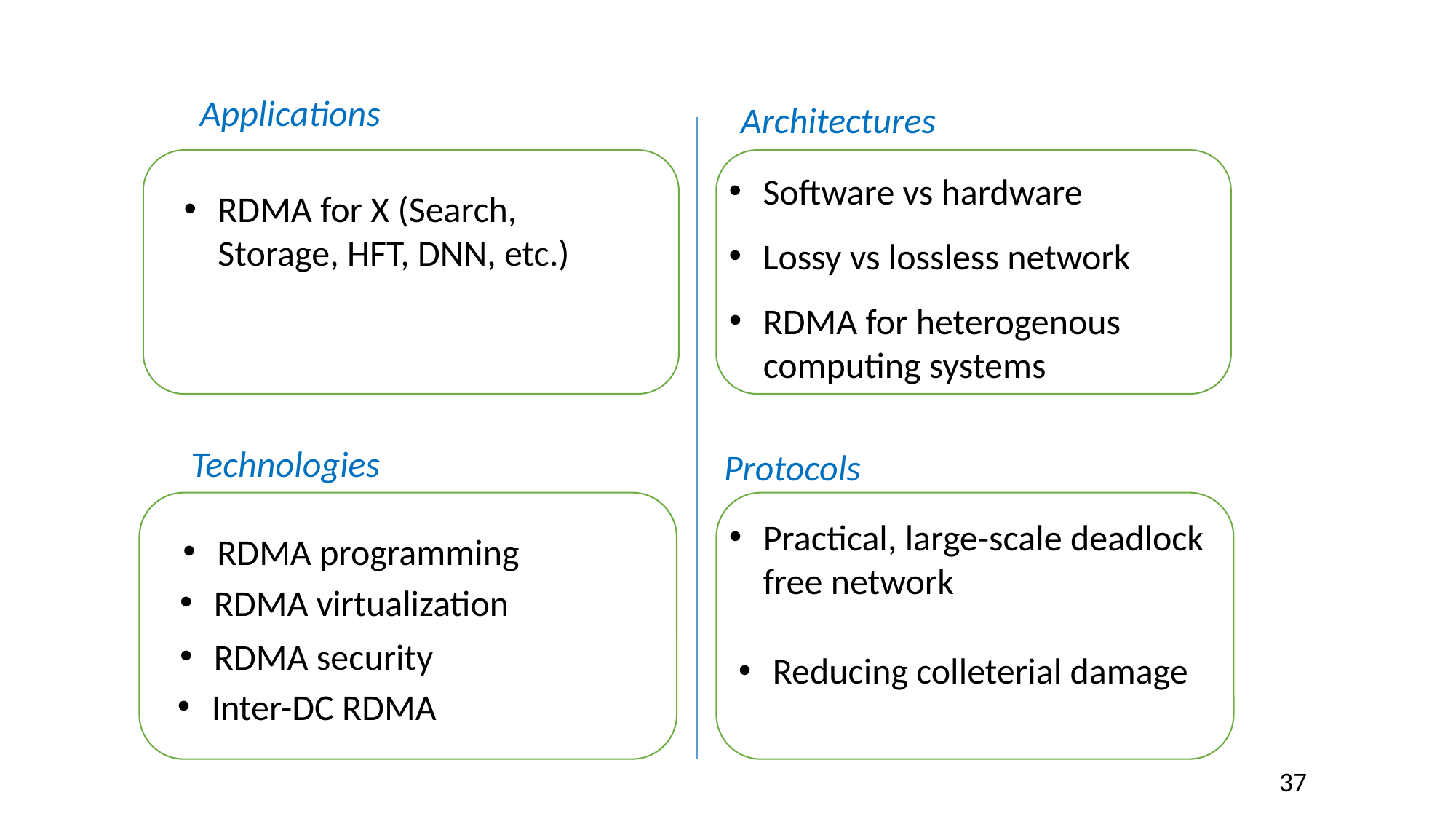

Applications
Architectures

Software vs hardware
RDMA for X (Search, Storage, HFT, DNN, etc.)
Lossy vs lossless network
RDMA for heterogenous computing systems
Technologies
Protocols

Practical, large-scale deadlock free network
RDMA programming
RDMA virtualization
RDMA security
Reducing colleterial damage
Inter-DC RDMA